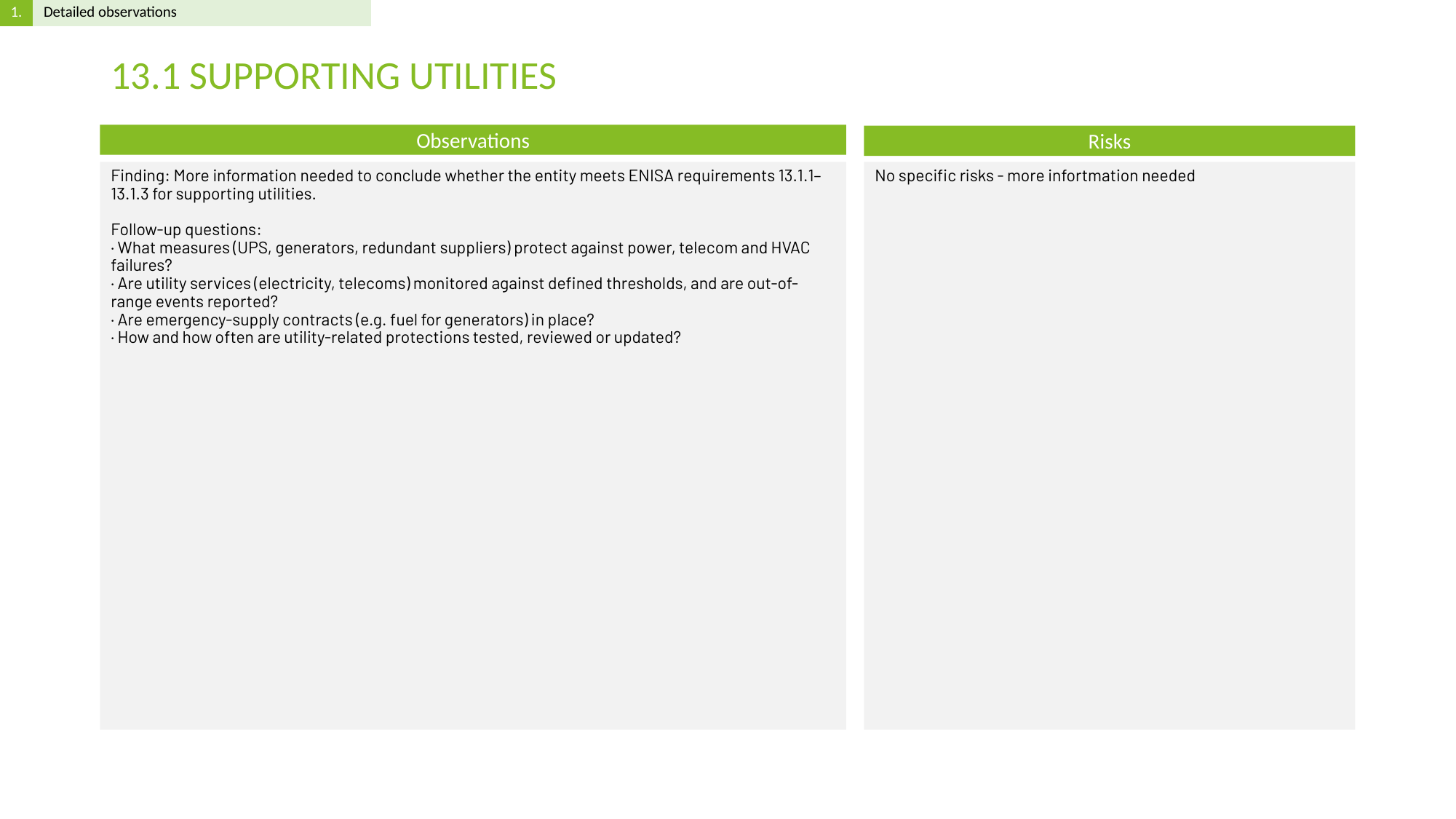

# 13.1 SUPPORTING UTILITIES
Finding: More information needed to conclude whether the entity meets ENISA requirements 13.1.1–13.1.3 for supporting utilities.

Follow-up questions:
· What measures (UPS, generators, redundant suppliers) protect against power, telecom and HVAC failures?
· Are utility services (electricity, telecoms) monitored against defined thresholds, and are out-of-range events reported?
· Are emergency-supply contracts (e.g. fuel for generators) in place?
· How and how often are utility-related protections tested, reviewed or updated?
No specific risks - more infortmation needed